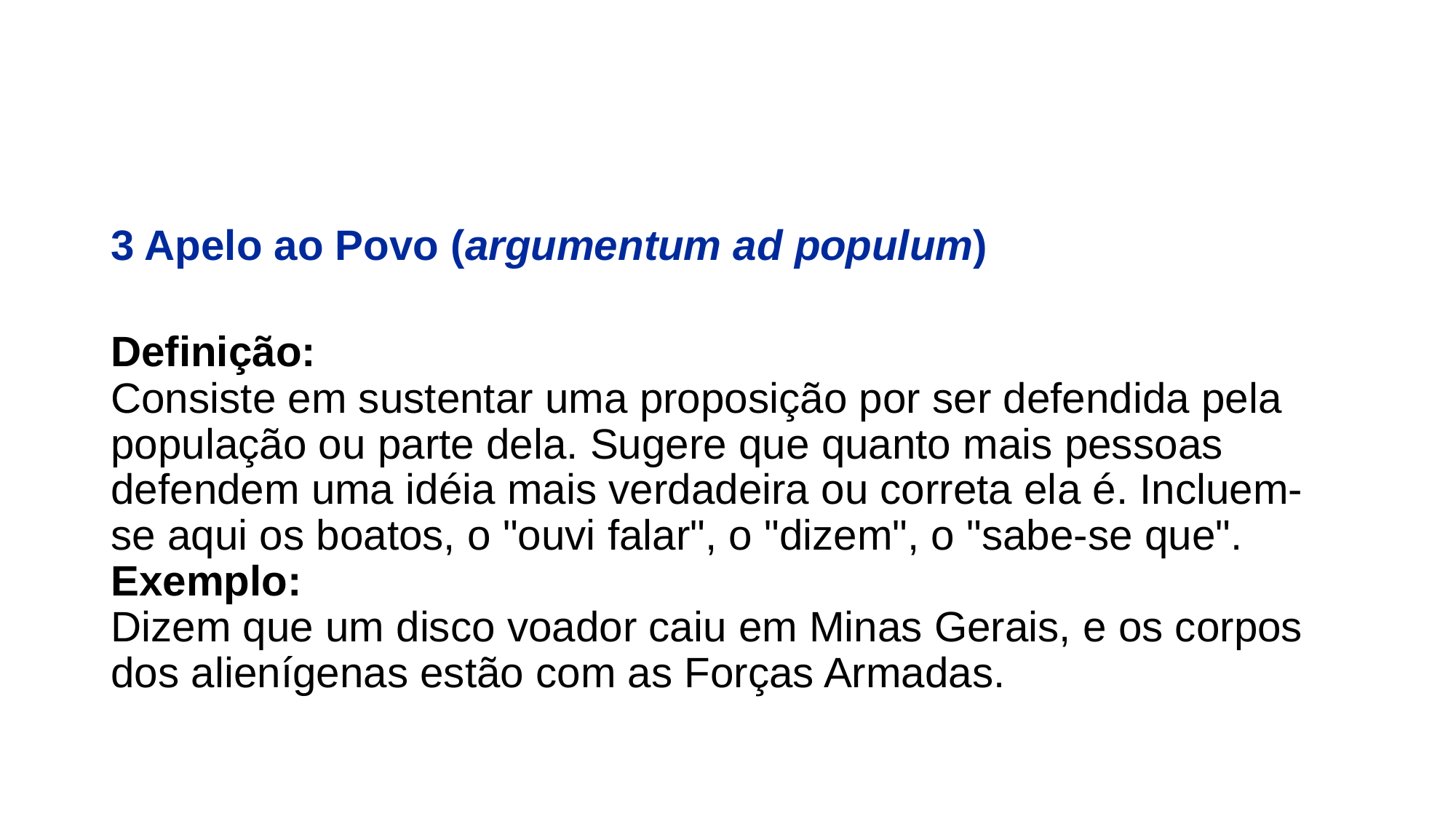

#
3 Apelo ao Povo (argumentum ad populum)
Definição:
Consiste em sustentar uma proposição por ser defendida pela população ou parte dela. Sugere que quanto mais pessoas defendem uma idéia mais verdadeira ou correta ela é. Incluem-se aqui os boatos, o "ouvi falar", o "dizem", o "sabe-se que".
Exemplo:
Dizem que um disco voador caiu em Minas Gerais, e os corpos dos alienígenas estão com as Forças Armadas.